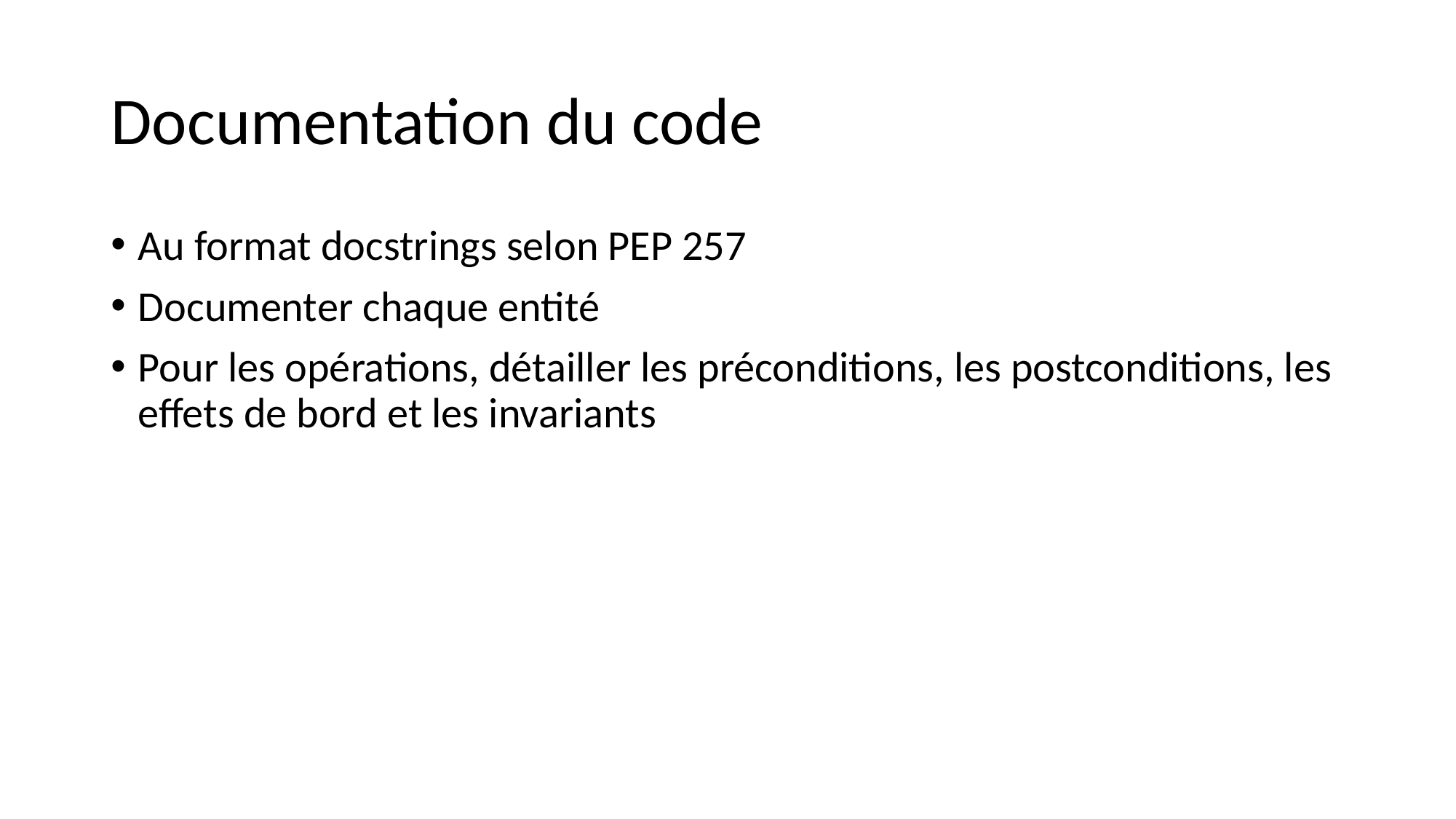

# Documentation du code
Au format docstrings selon PEP 257
Documenter chaque entité
Pour les opérations, détailler les préconditions, les postconditions, les effets de bord et les invariants